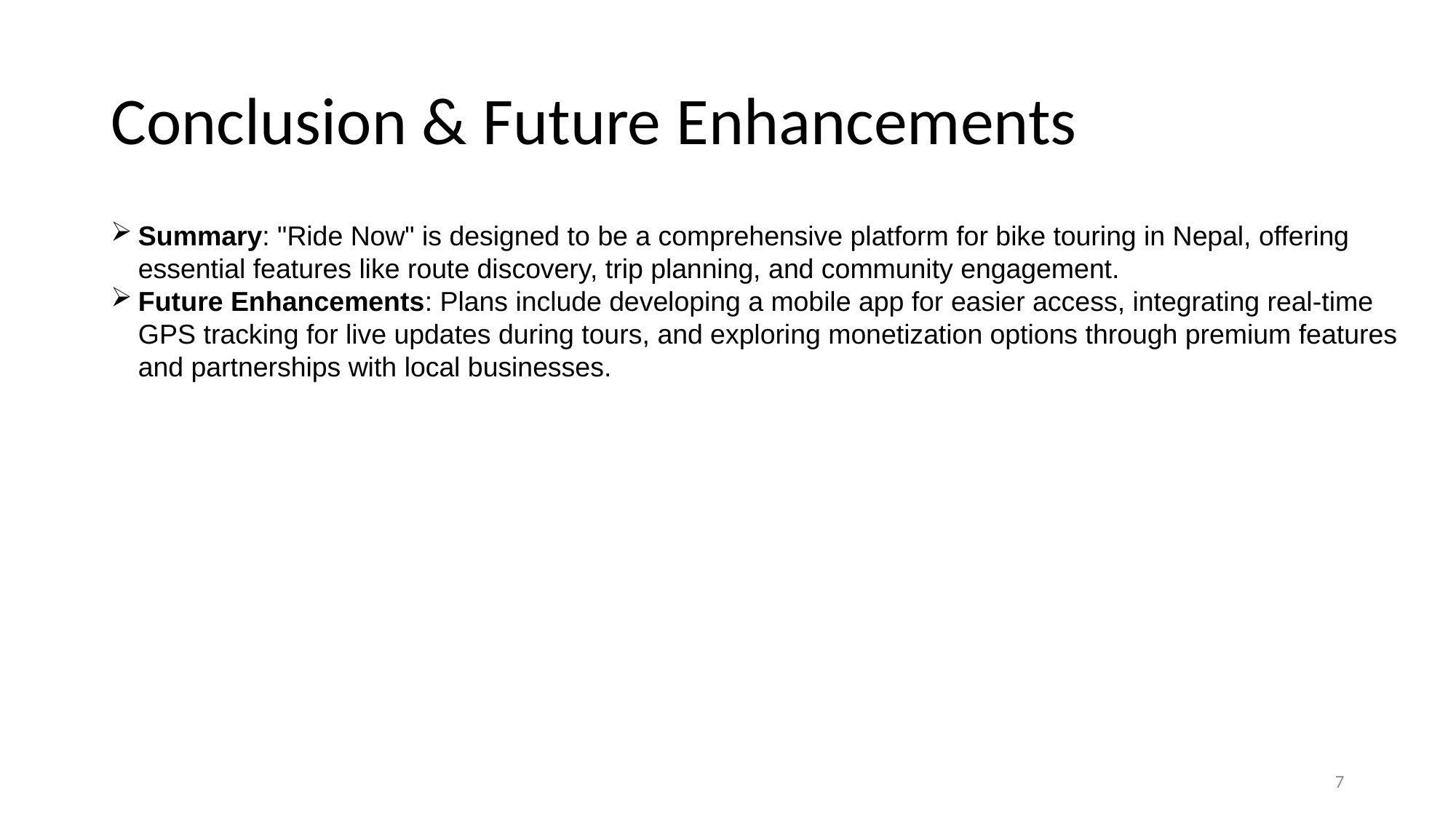

# Conclusion & Future Enhancements

Summary: "Ride Now" is designed to be a comprehensive platform for bike touring in Nepal, offering essential features like route discovery, trip planning, and community engagement.
Future Enhancements: Plans include developing a mobile app for easier access, integrating real-time GPS tracking for live updates during tours, and exploring monetization options through premium features and partnerships with local businesses.

7